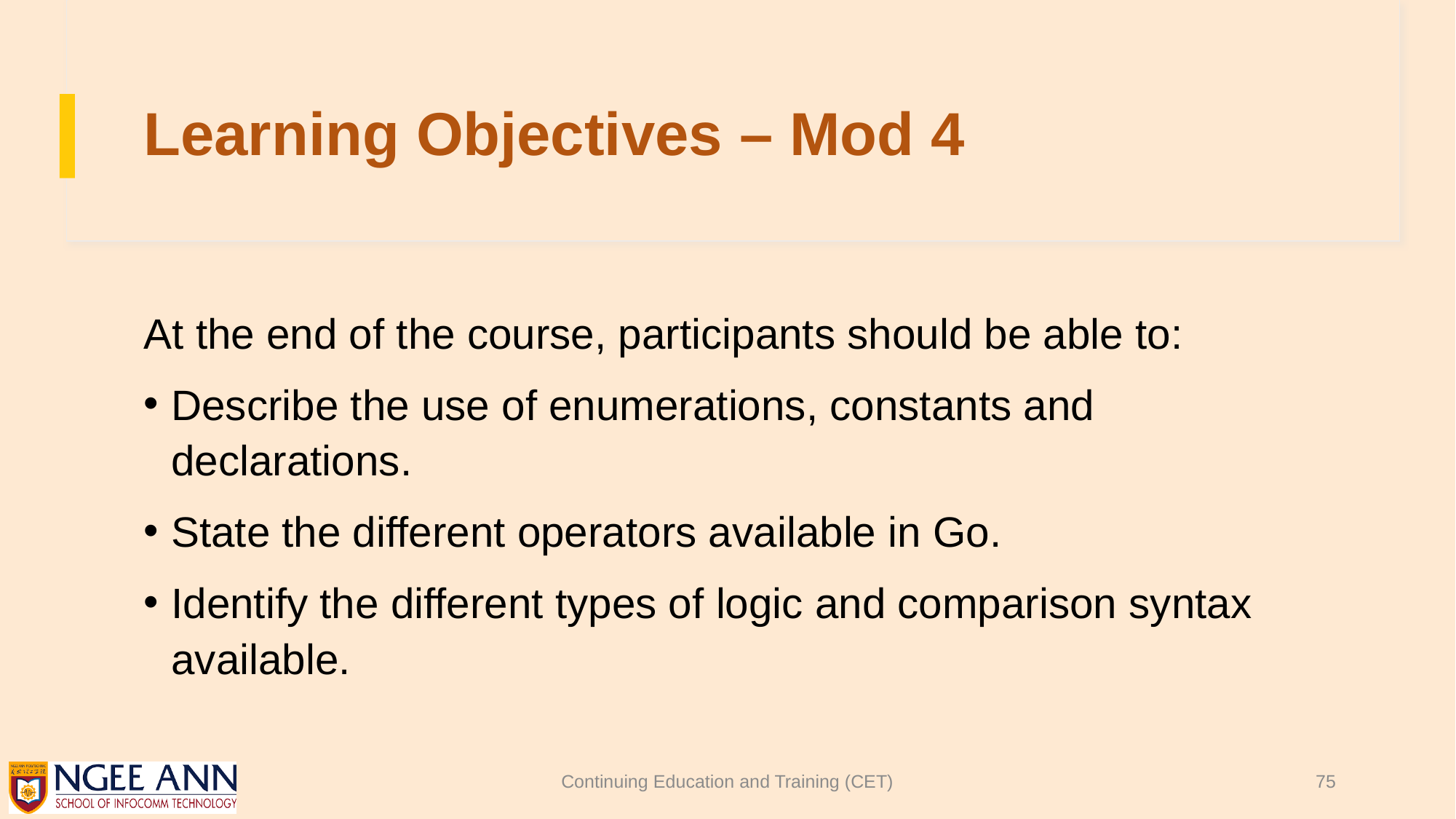

# Learning Objectives – Mod 4
At the end of the course, participants should be able to:
Describe the use of enumerations, constants and declarations.
State the different operators available in Go.
Identify the different types of logic and comparison syntax available.
Continuing Education and Training (CET)
75